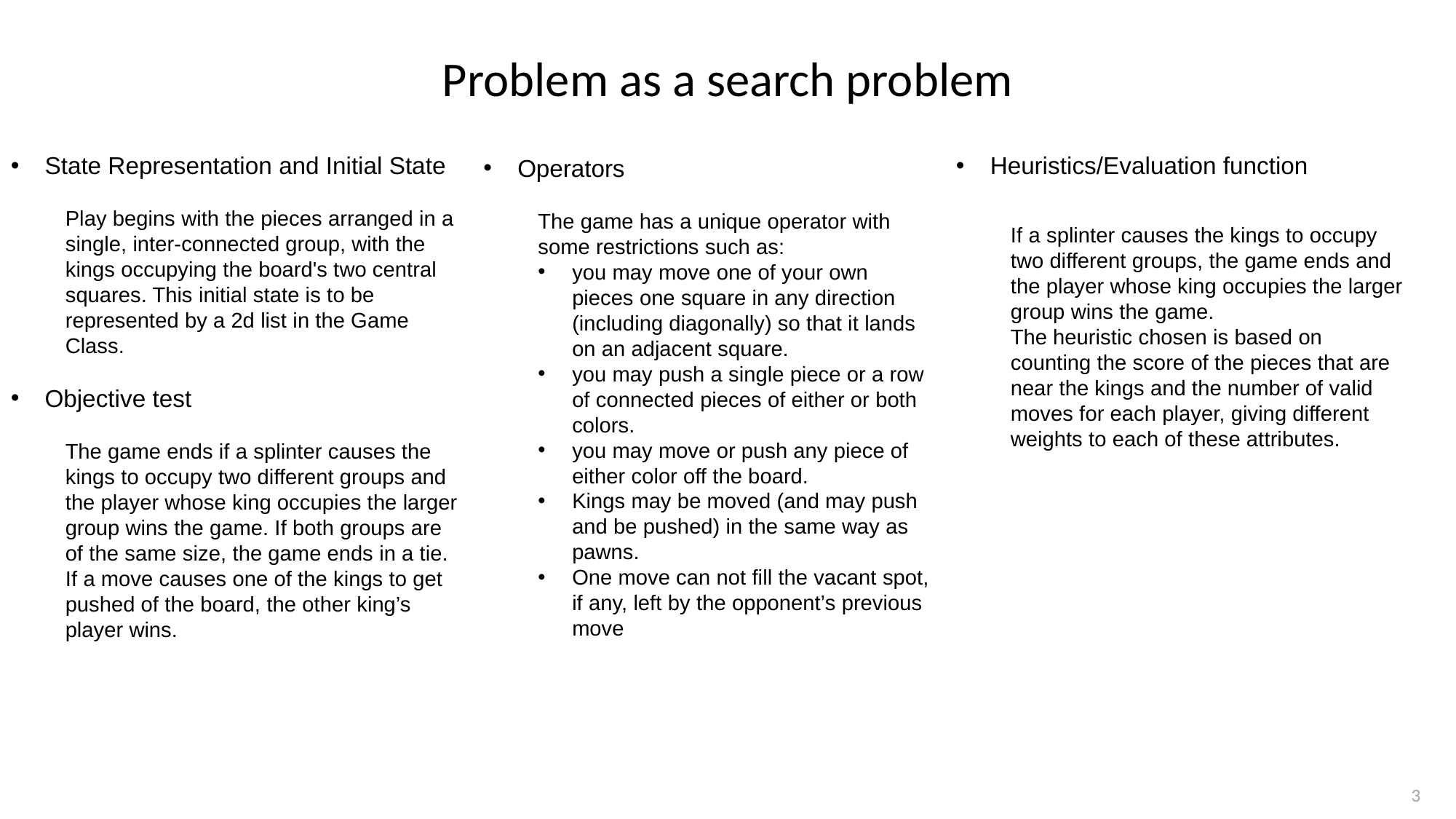

Problem as a search problem
State Representation and Initial State

Play begins with the pieces arranged in a single, inter-connected group, with the kings occupying the board's two central squares. This initial state is to be represented by a 2d list in the Game Class.

Objective test

The game ends if a splinter causes the kings to occupy two different groups and the player whose king occupies the larger group wins the game. If both groups are of the same size, the game ends in a tie. If a move causes one of the kings to get pushed of the board, the other king’s player wins.

Heuristics/Evaluation function

If a splinter causes the kings to occupy two different groups, the game ends and the player whose king occupies the larger group wins the game.
The heuristic chosen is based on counting the score of the pieces that are near the kings and the number of valid moves for each player, giving different weights to each of these attributes.
Operators

The game has a unique operator with some restrictions such as:
you may move one of your own pieces one square in any direction (including diagonally) so that it lands on an adjacent square.
you may push a single piece or a row of connected pieces of either or both colors.
you may move or push any piece of either color off the board.
Kings may be moved (and may push and be pushed) in the same way as pawns.
One move can not fill the vacant spot, if any, left by the opponent’s previous move
3